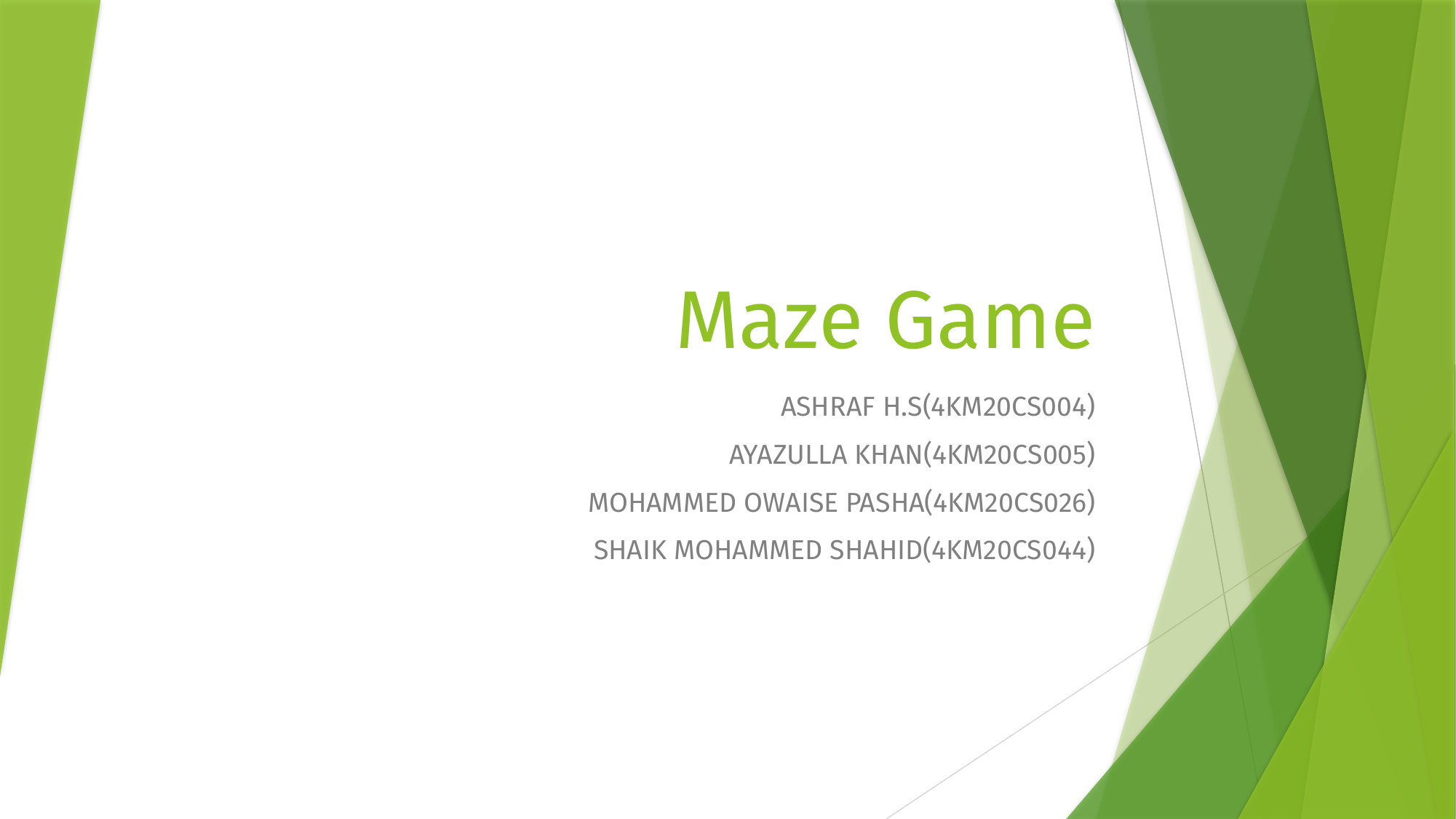

# Maze Game
ASHRAF H.S(4KM20CS004)
AYAZULLA KHAN(4KM20CS005)
MOHAMMED OWAISE PASHA(4KM20CS026)
SHAIK MOHAMMED SHAHID(4KM20CS044)